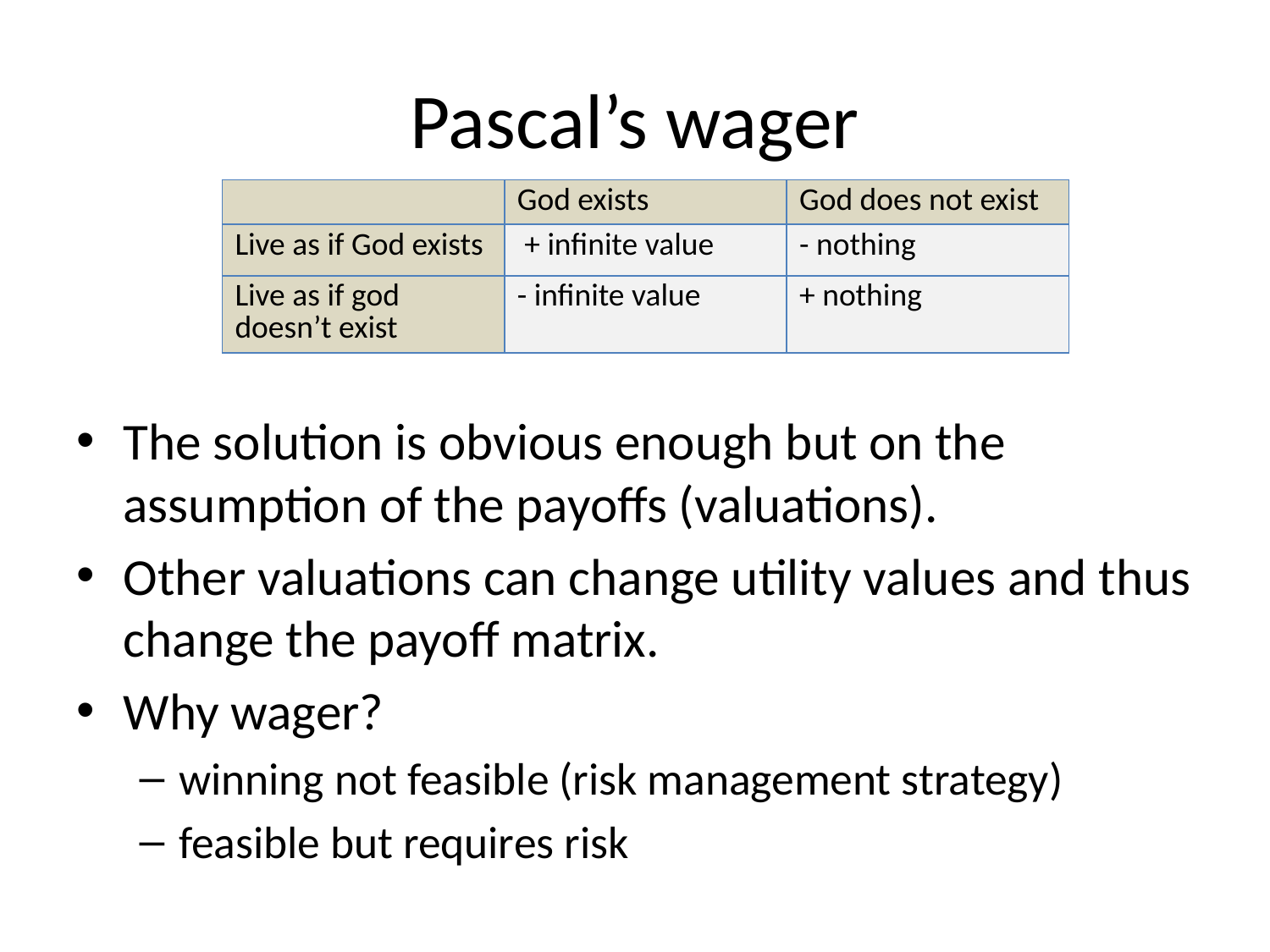

# Pascal’s wager
|  | God exists | God does not exist |
| --- | --- | --- |
| Live as if God exists | + infinite value | - nothing |
| Live as if god doesn’t exist | - infinite value | + nothing |
The solution is obvious enough but on the assumption of the payoffs (valuations).
Other valuations can change utility values and thus change the payoff matrix.
Why wager?
winning not feasible (risk management strategy)
feasible but requires risk